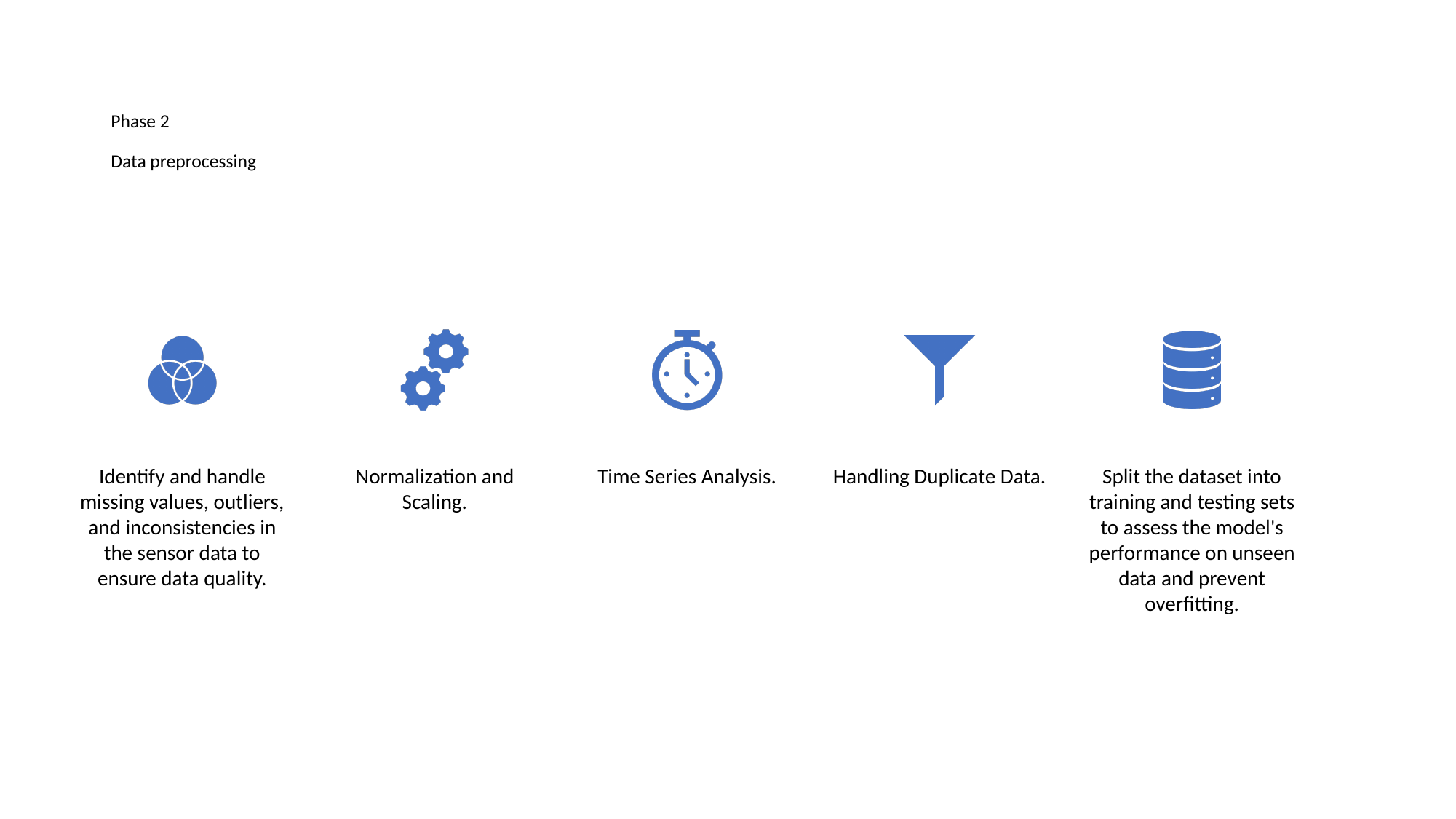

# Phase 2 Data preprocessing
Identify and handle missing values, outliers, and inconsistencies in the sensor data to ensure data quality.
Normalization and Scaling.
Time Series Analysis.
Handling Duplicate Data.
Split the dataset into training and testing sets to assess the model's performance on unseen data and prevent overfitting.